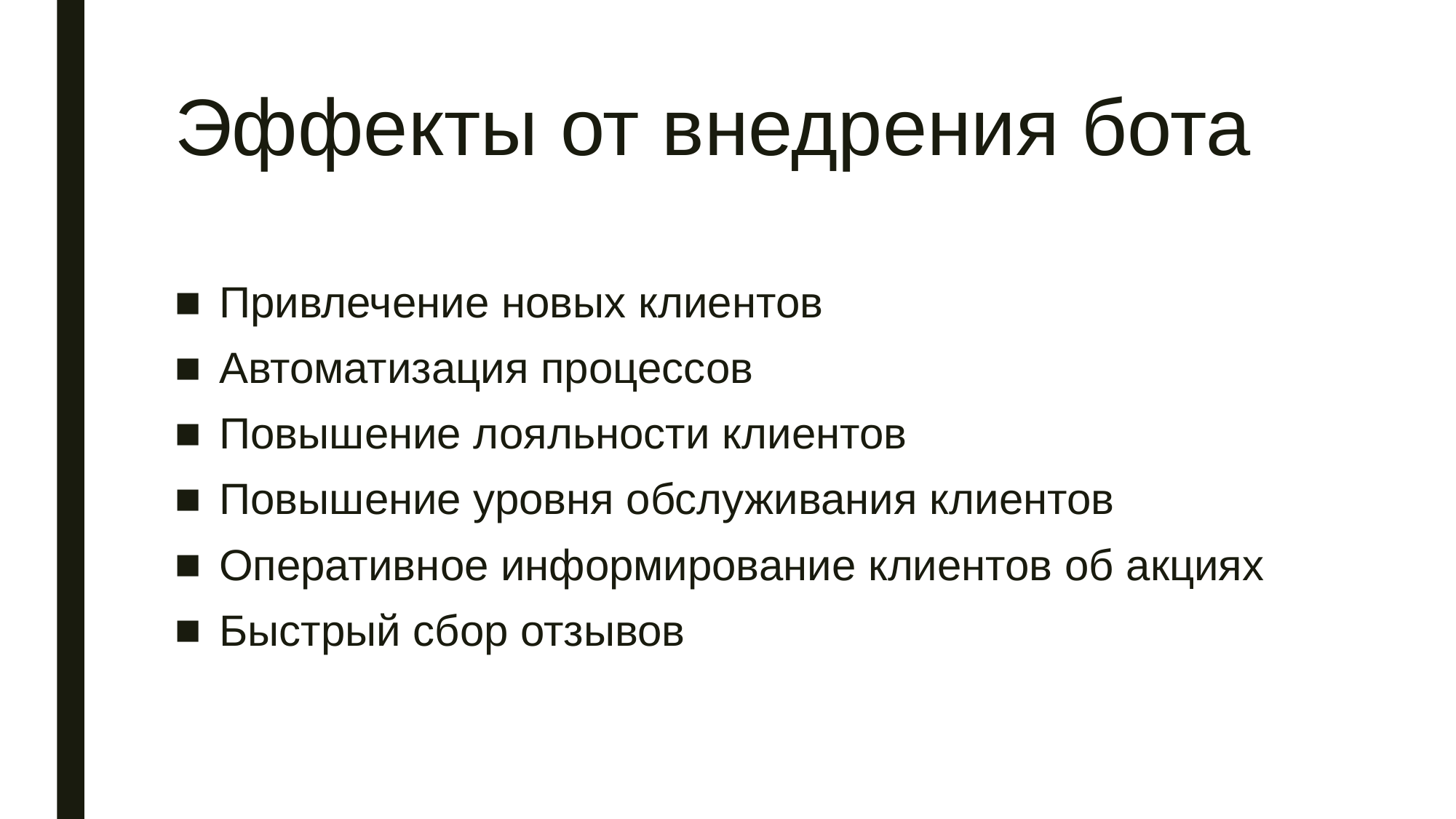

# Эффекты от внедрения бота
Привлечение новых клиентов
Автоматизация процессов
Повышение лояльности клиентов
Повышение уровня обслуживания клиентов
Оперативное информирование клиентов об акциях
Быстрый сбор отзывов